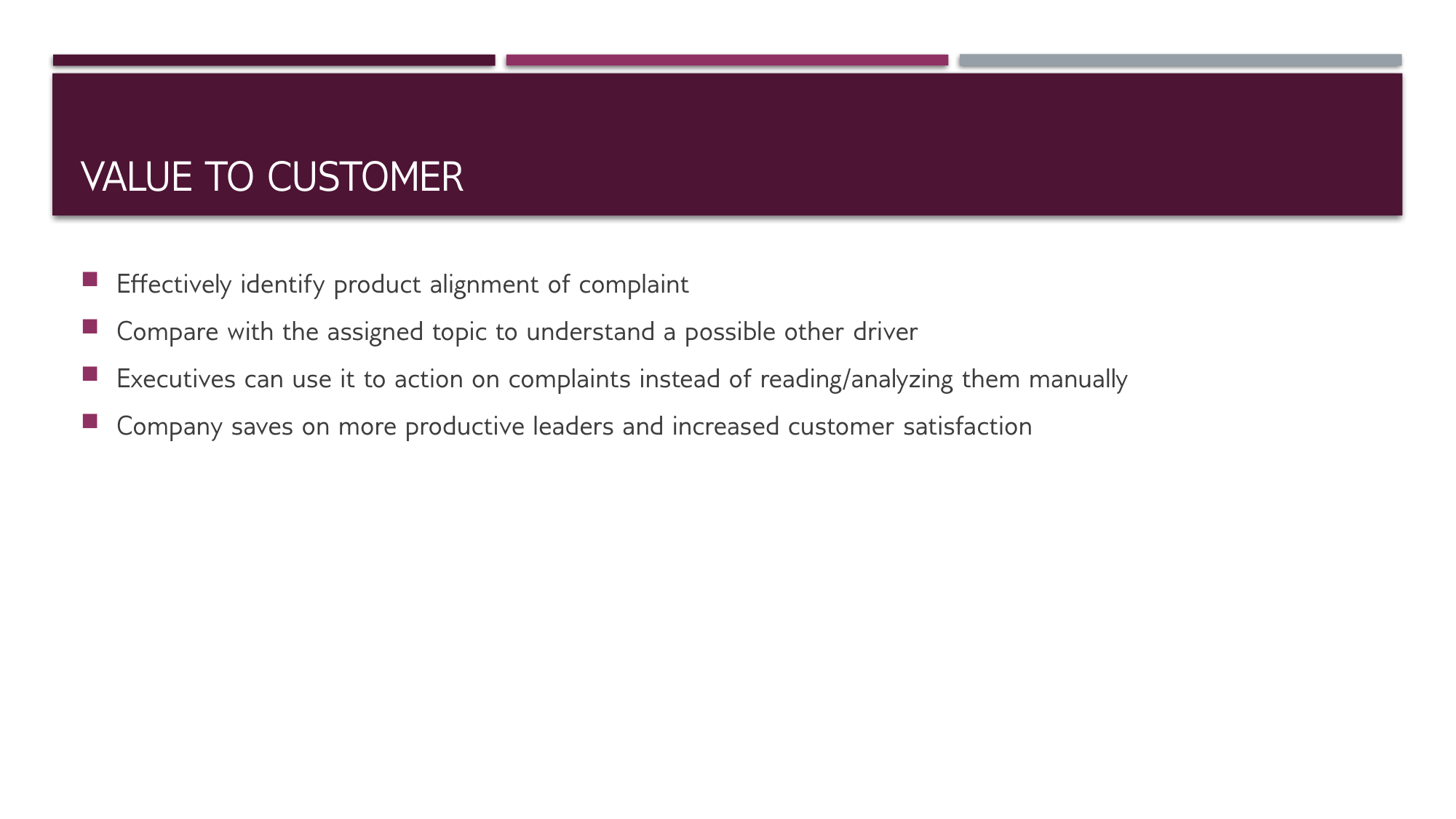

# Value to Customer
Effectively identify product alignment of complaint
Compare with the assigned topic to understand a possible other driver
Executives can use it to action on complaints instead of reading/analyzing them manually
Company saves on more productive leaders and increased customer satisfaction